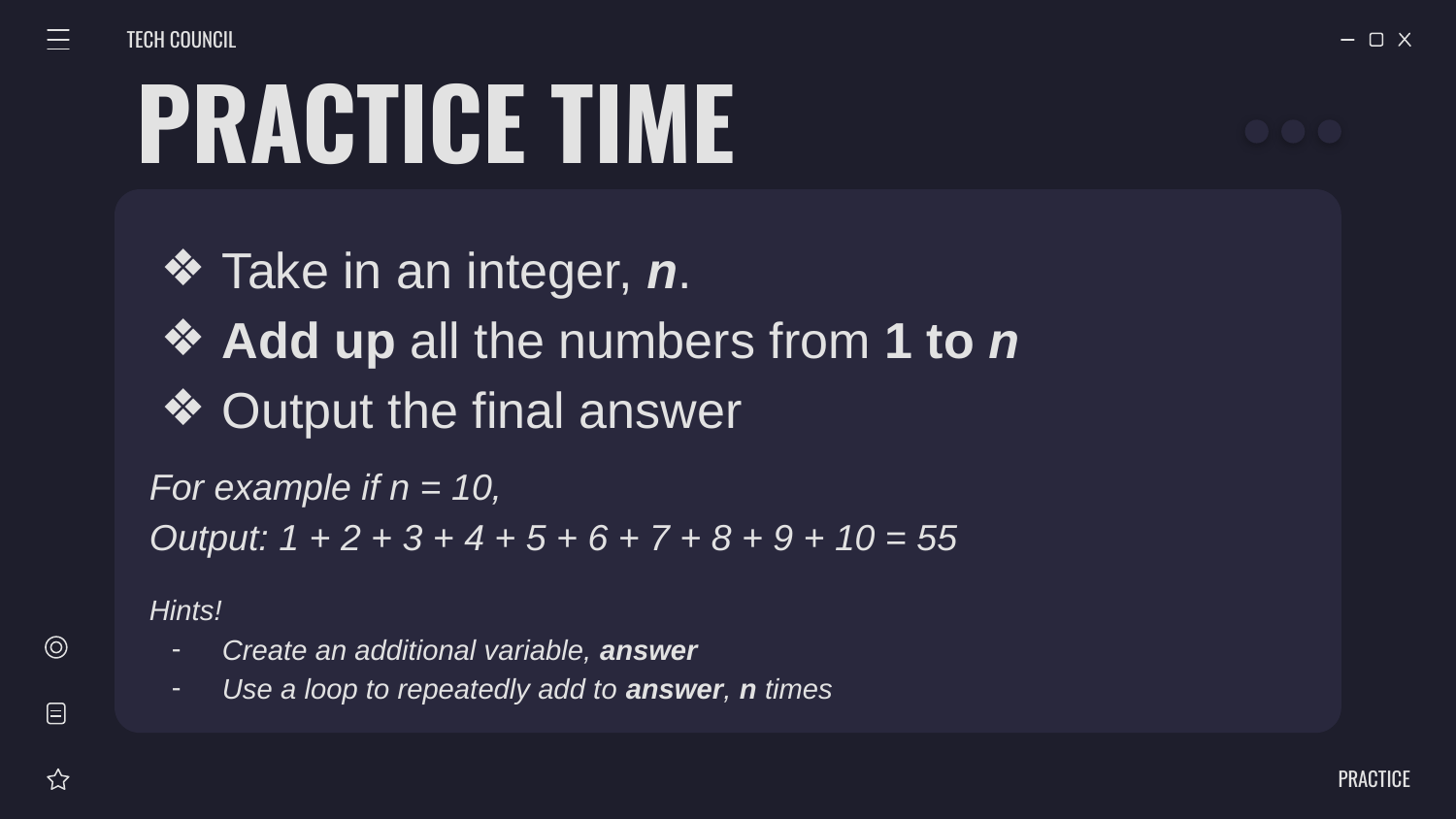

TECH COUNCIL

PRACTICE TIME

# Take in an integer, n.
Add up all the numbers from 1 to n
Output the final answer

For example if n = 10,
Output: 1 + 2 + 3 + 4 + 5 + 6 + 7 + 8 + 9 + 10 = 55

Hints!
Create an additional variable, answer
Use a loop to repeatedly add to answer, n times

PRACTICE